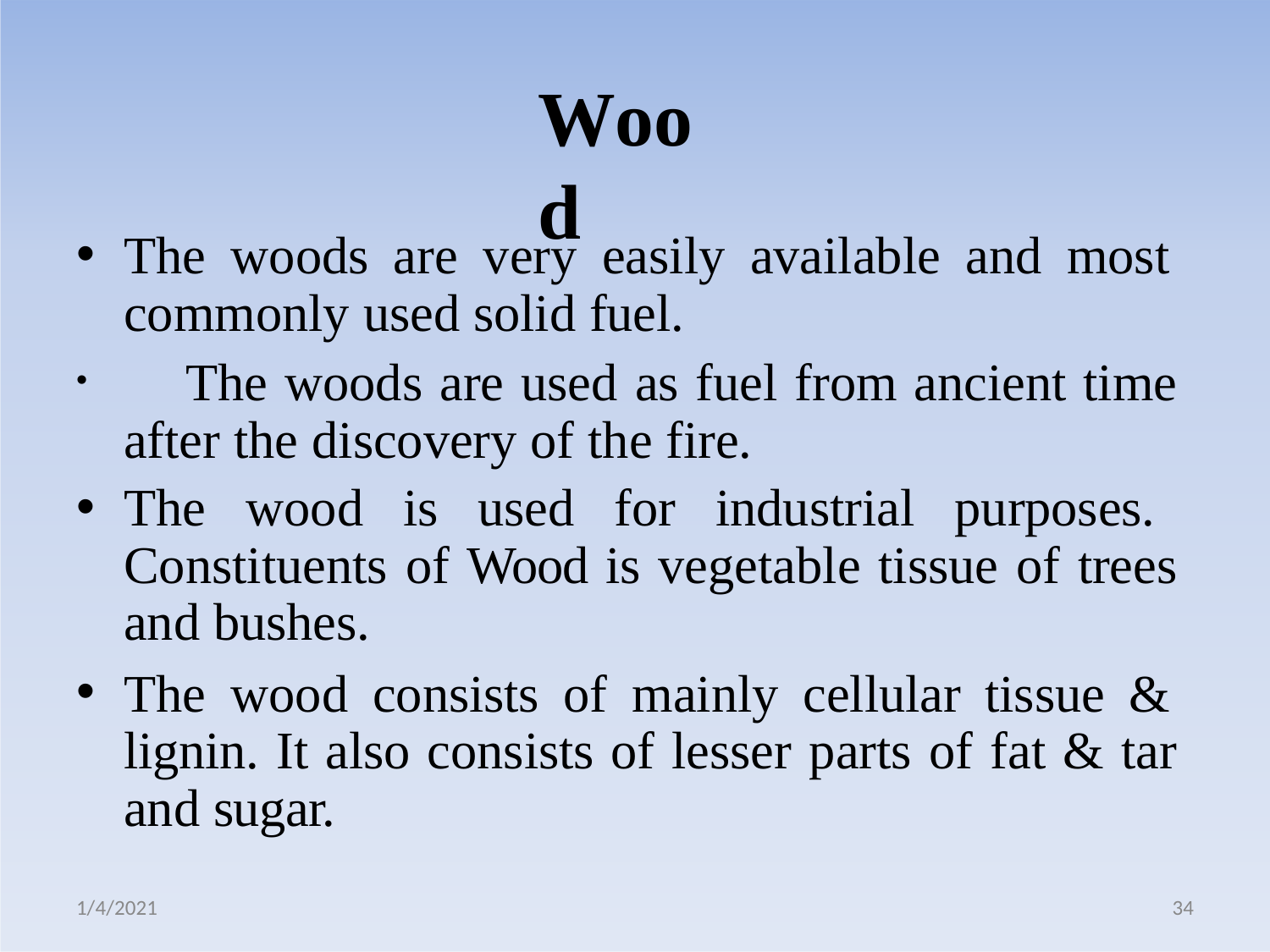

# Wood
The woods are very easily available and most  commonly used solid fuel.
	The woods are used as fuel from ancient time  after the discovery of the fire.
The wood is used for industrial purposes.  Constituents of Wood is vegetable tissue of trees  and bushes.
The wood consists of mainly cellular tissue &  lignin. It also consists of lesser parts of fat & tar  and sugar.
1/4/2021
34